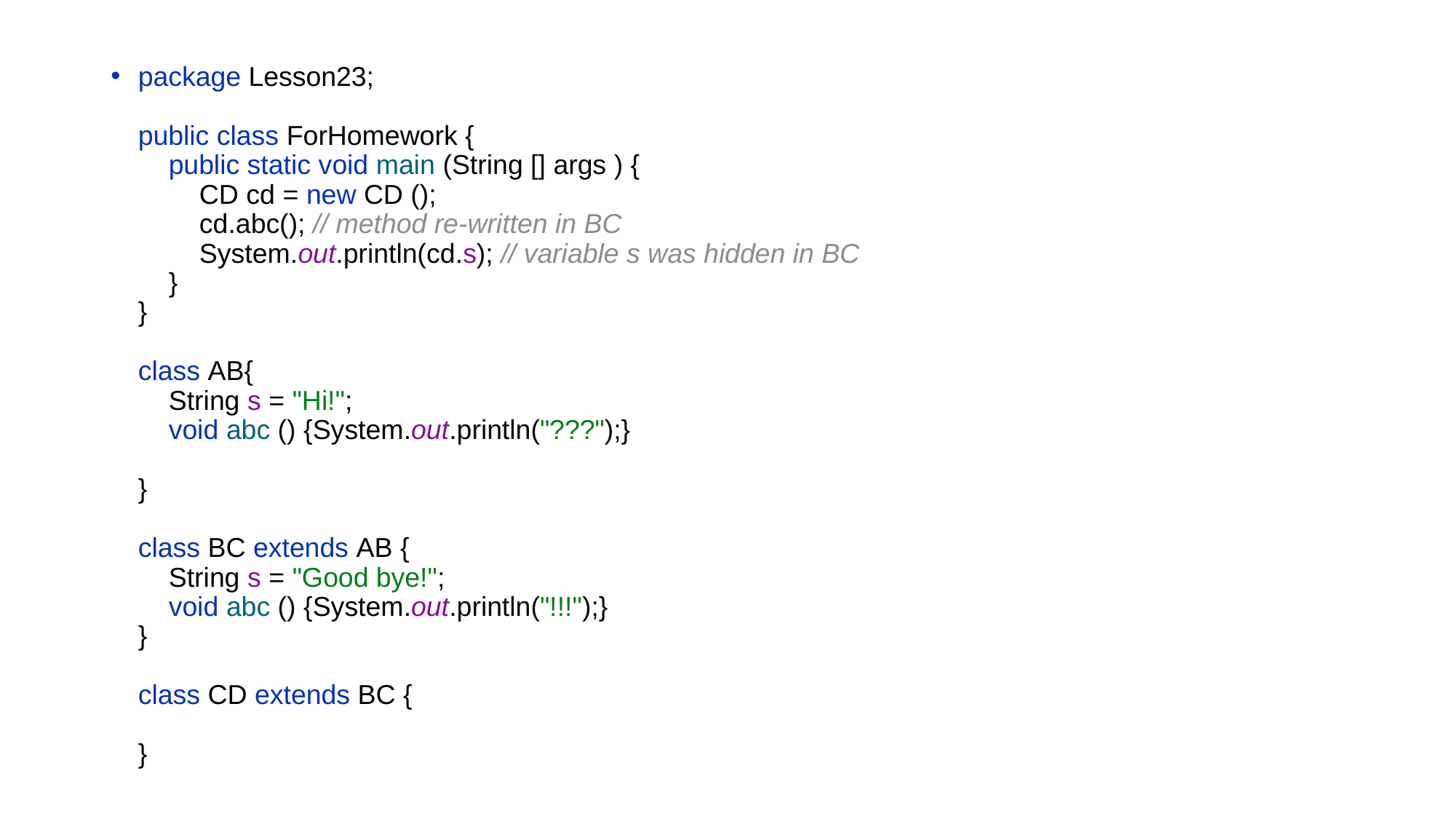

package Lesson23;
public class ForHomework {
    public static void main (String [] args ) {
        CD cd = new CD ();
        cd.abc(); // method re-written in BC
        System.out.println(cd.s); // variable s was hidden in BC
    }
}
class AB{
    String s = "Hi!";
    void abc () {System.out.println("???");}
}
class BC extends AB {
    String s = "Good bye!";
    void abc () {System.out.println("!!!");}
}
class CD extends BC {
}